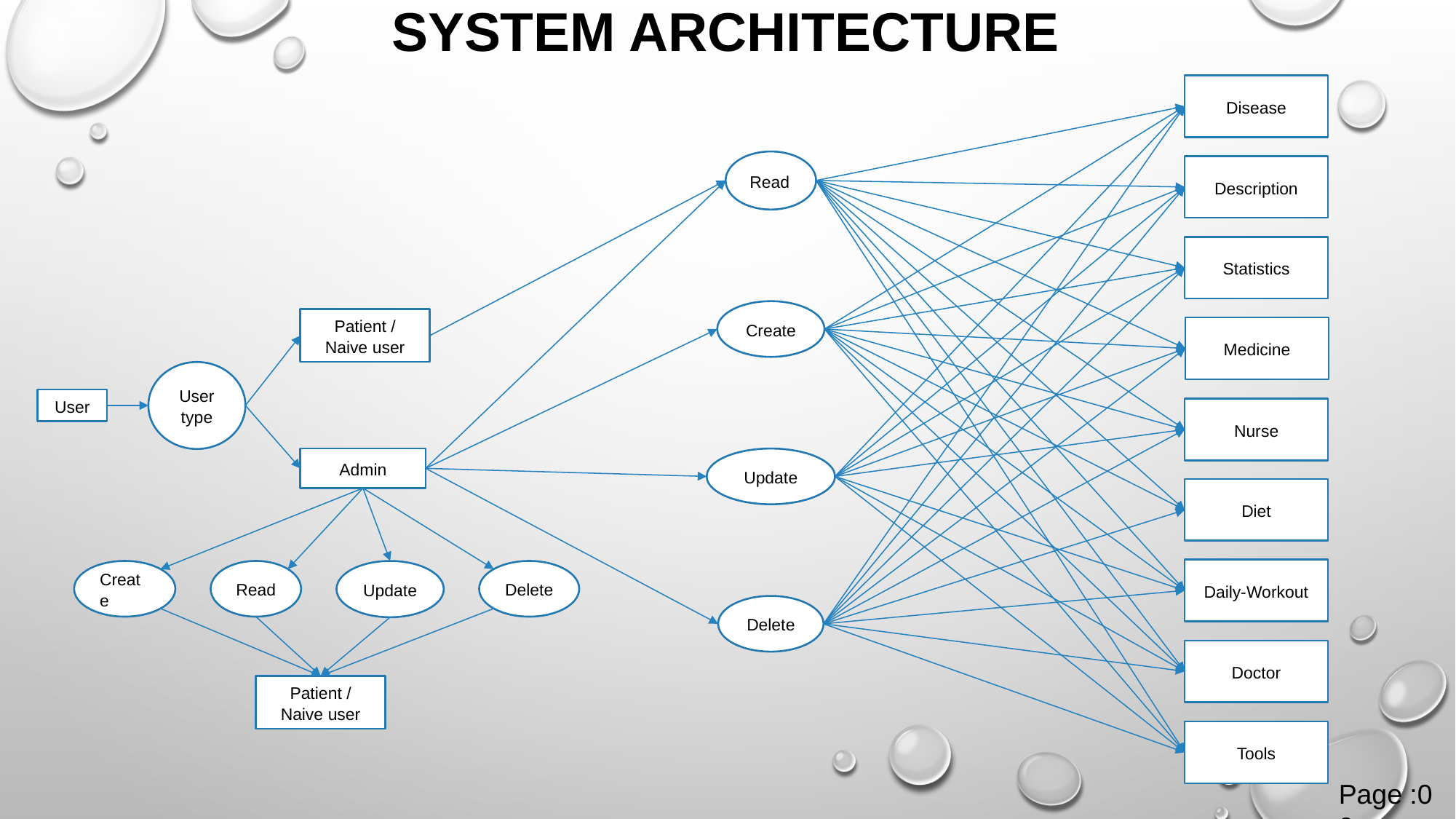

# System Architecture
Disease
Read
Description
Statistics
Create
Patient / Naive user
Medicine
User type
User
Nurse
Admin
Update
Diet
Daily-Workout
Create
Read
Update
Delete
Delete
Doctor
Patient / Naive user
Tools
Page :09